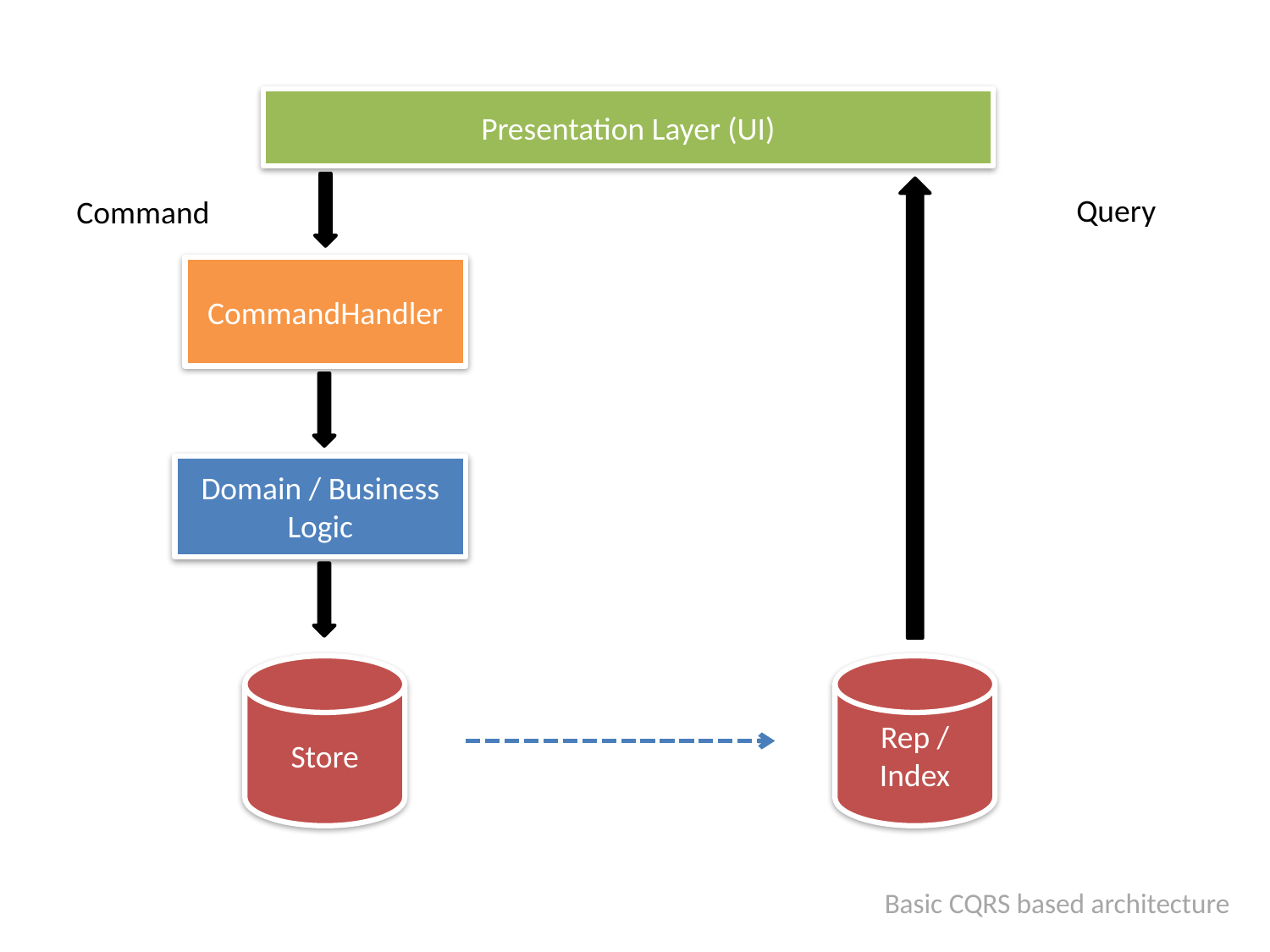

Presentation Layer (UI)

Query
Command
CommandHandler

Domain / Business Logic

Store
Rep / Index
Basic CQRS based architecture